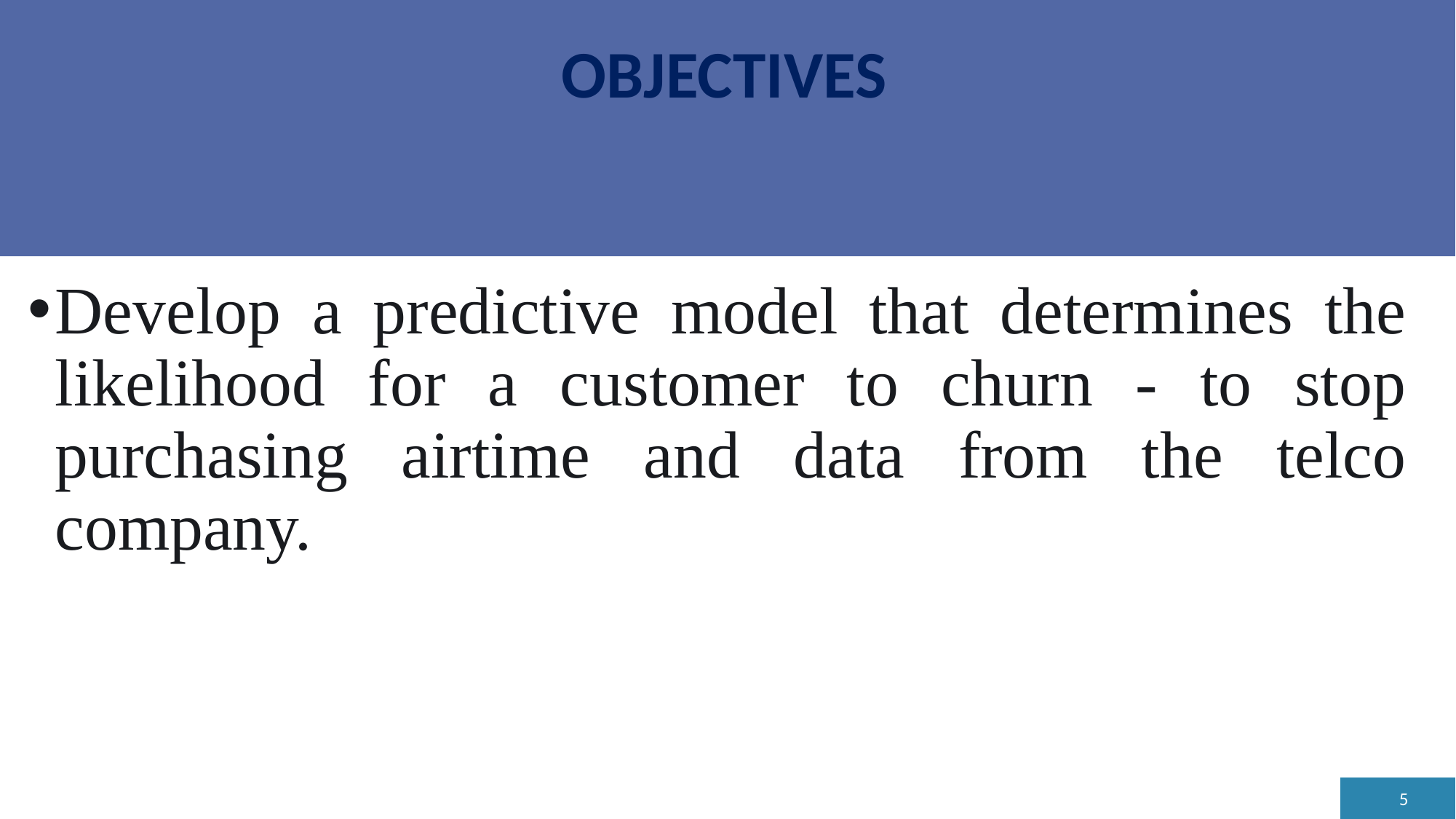

# OBJECTIVES
Develop a predictive model that determines the likelihood for a customer to churn - to stop purchasing airtime and data from the telco company.
5